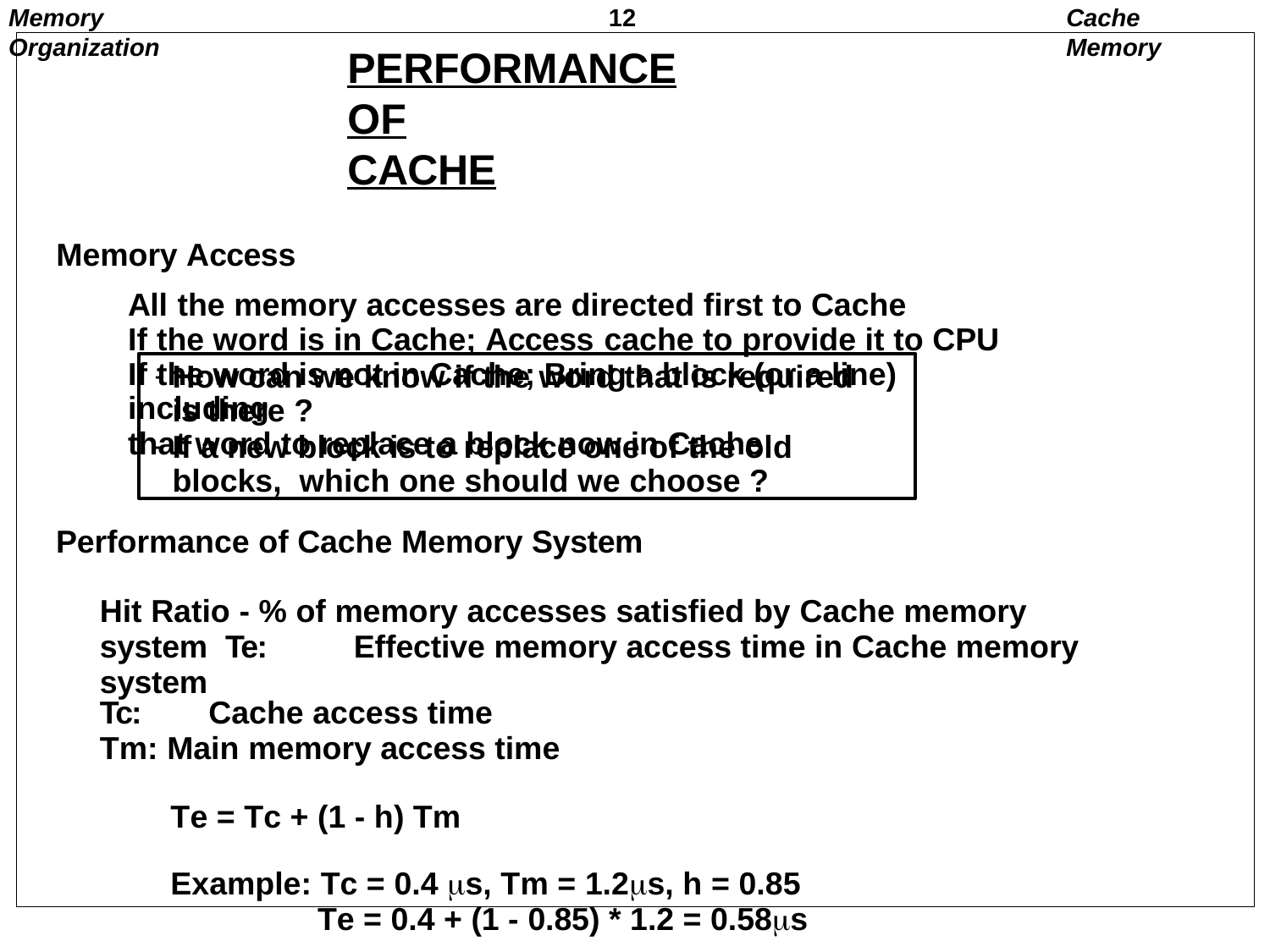

Memory Organization
12
Cache Memory

PERFORMANCE	OF	CACHE
Memory Access
All the memory accesses are directed first to Cache
If the word is in Cache; Access cache to provide it to CPU
If the word is not in Cache; Bring a block (or a line) including
that word to replace a block now in Cache
How can we know if the word that is required
is there ?
If a new block is to replace one of the old blocks,  which one should we choose ?
Performance of Cache Memory System

Hit Ratio - % of memory accesses satisfied by Cache memory system  Te:	Effective memory access time in Cache memory system
Tc:	Cache access time
Tm: Main memory access time
Te = Tc + (1 - h) Tm
Example: Tc = 0.4 μs, Tm = 1.2μs, h = 0.85
Te = 0.4 + (1 - 0.85) * 1.2 = 0.58μs